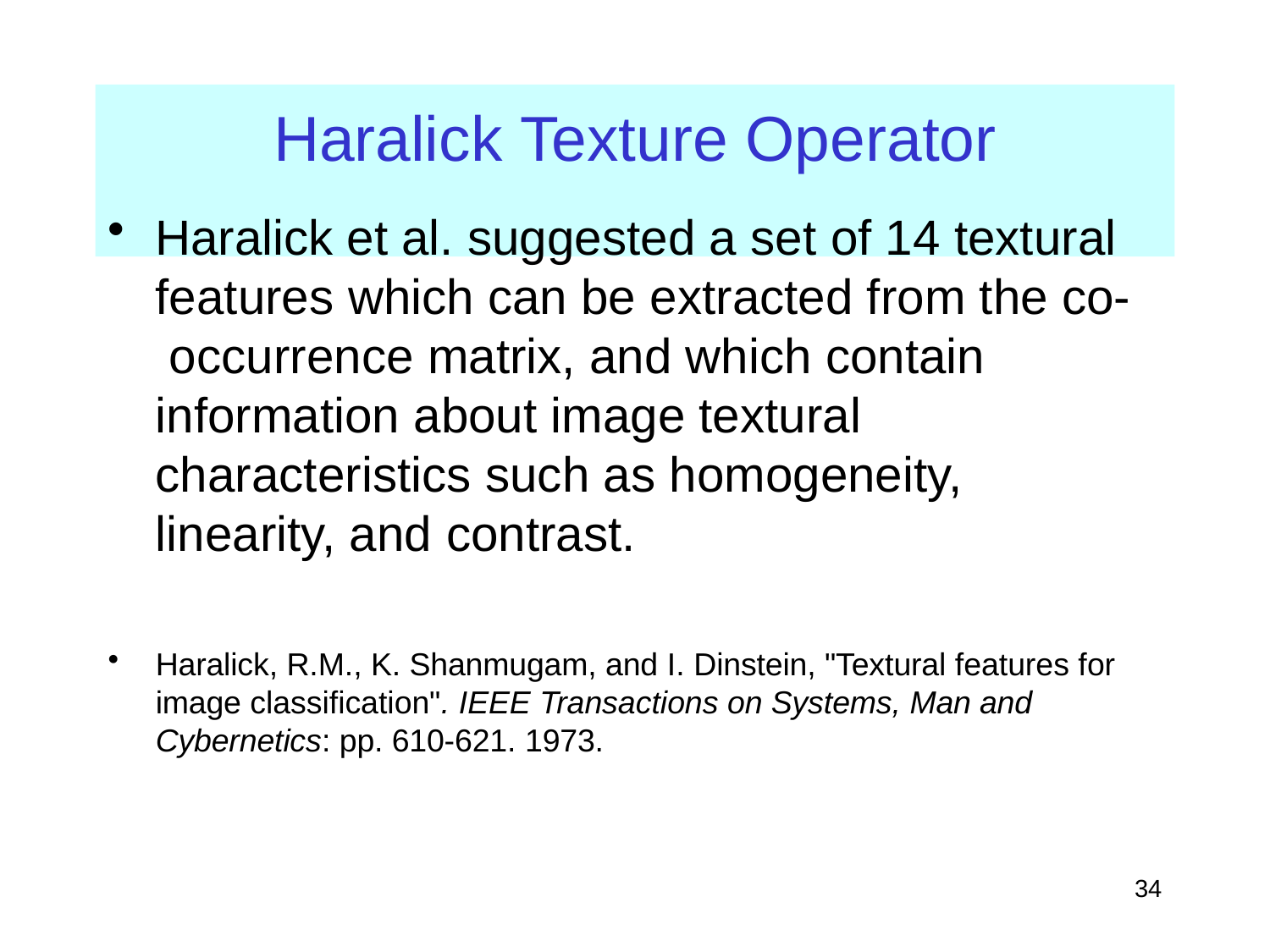

# Haralick Texture Operator
Haralick et al. suggested a set of 14 textural  features which can be extracted from the co-  occurrence matrix, and which contain  information about image textural  characteristics such as homogeneity,  linearity, and contrast.

Haralick, R.M., K. Shanmugam, and I. Dinstein, "Textural features for  image classification". IEEE Transactions on Systems, Man and  Cybernetics: pp. 610-621. 1973.
34